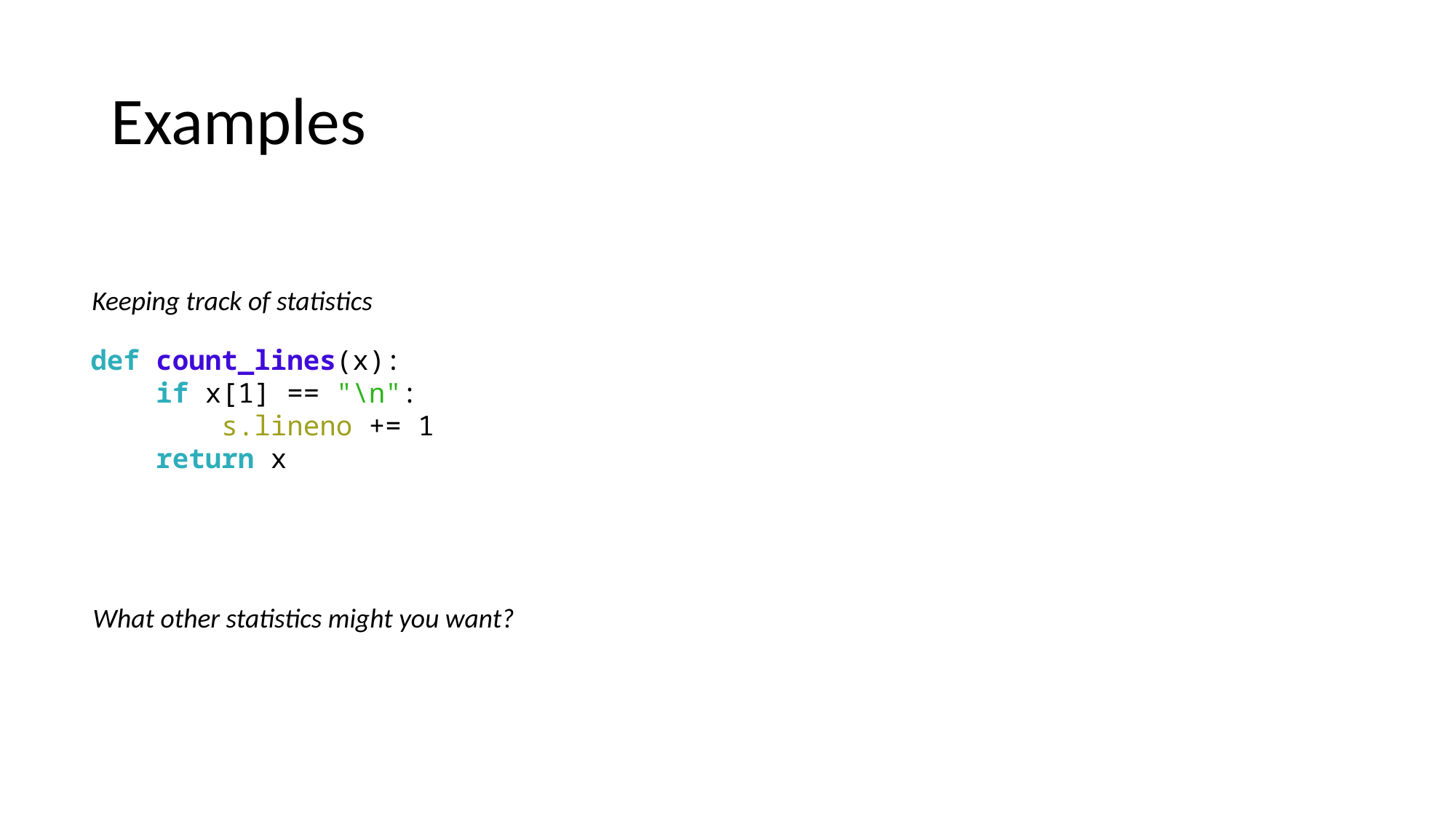

# Examples
Keeping track of statistics
def count_lines(x):
    if x[1] == "\n":
        s.lineno += 1
    return x
What other statistics might you want?